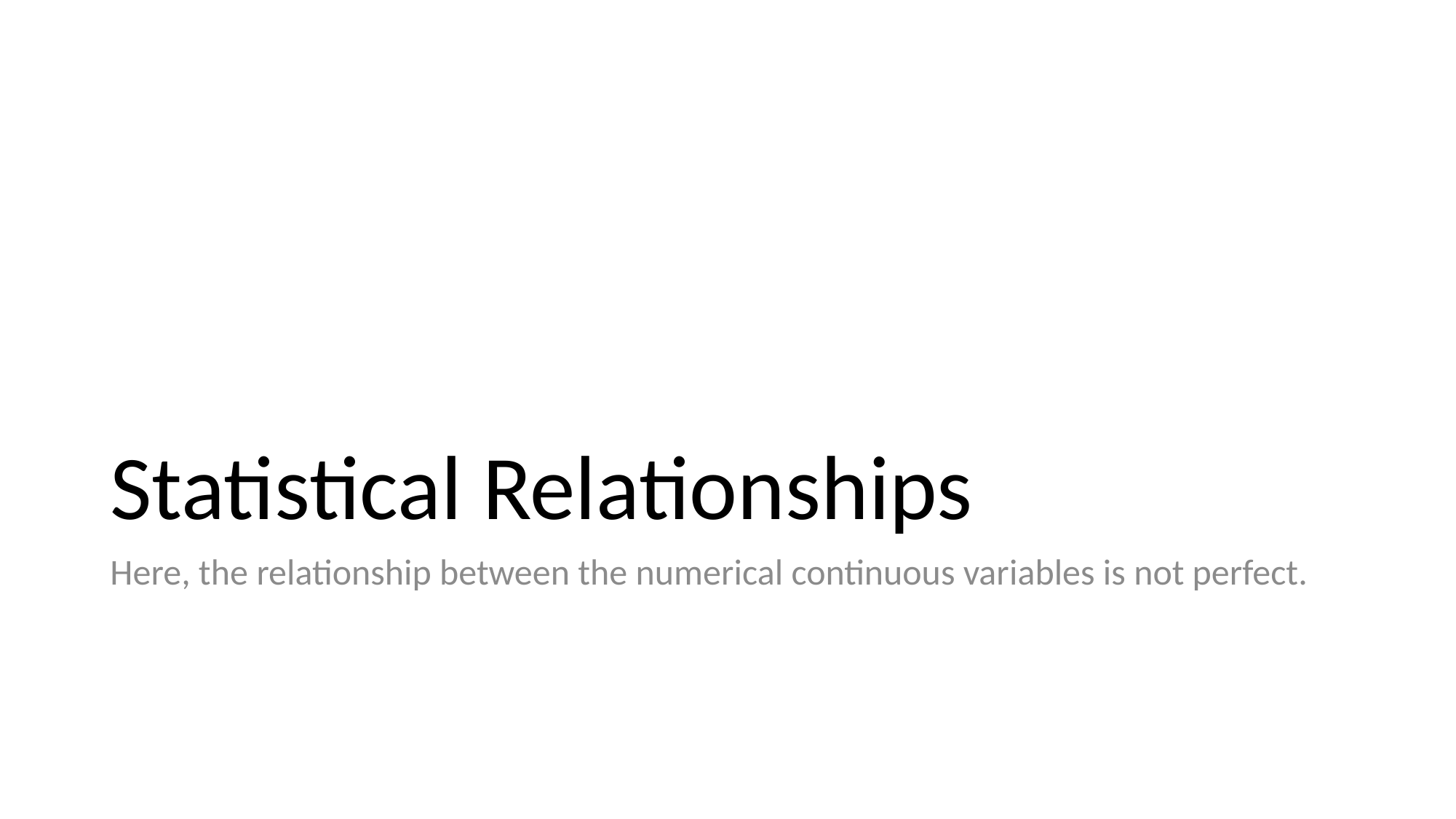

# Statistical Relationships
Here, the relationship between the numerical continuous variables is not perfect.